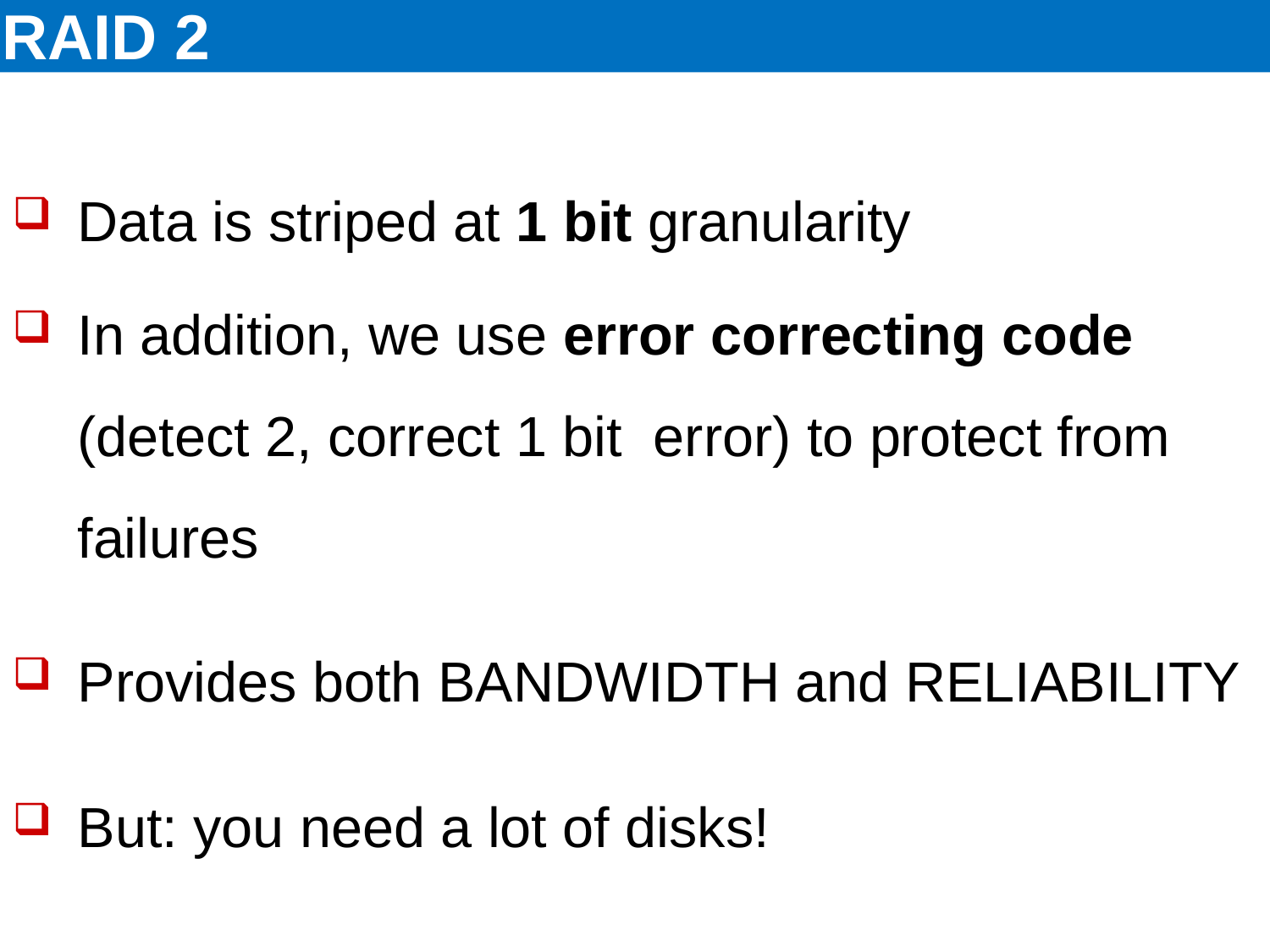

# RAID 2
Data is striped at 1 bit granularity
In addition, we use error correcting code
(detect 2, correct 1 bit  error) to protect from failures
Provides both BANDWIDTH and RELIABILITY
But: you need a lot of disks!